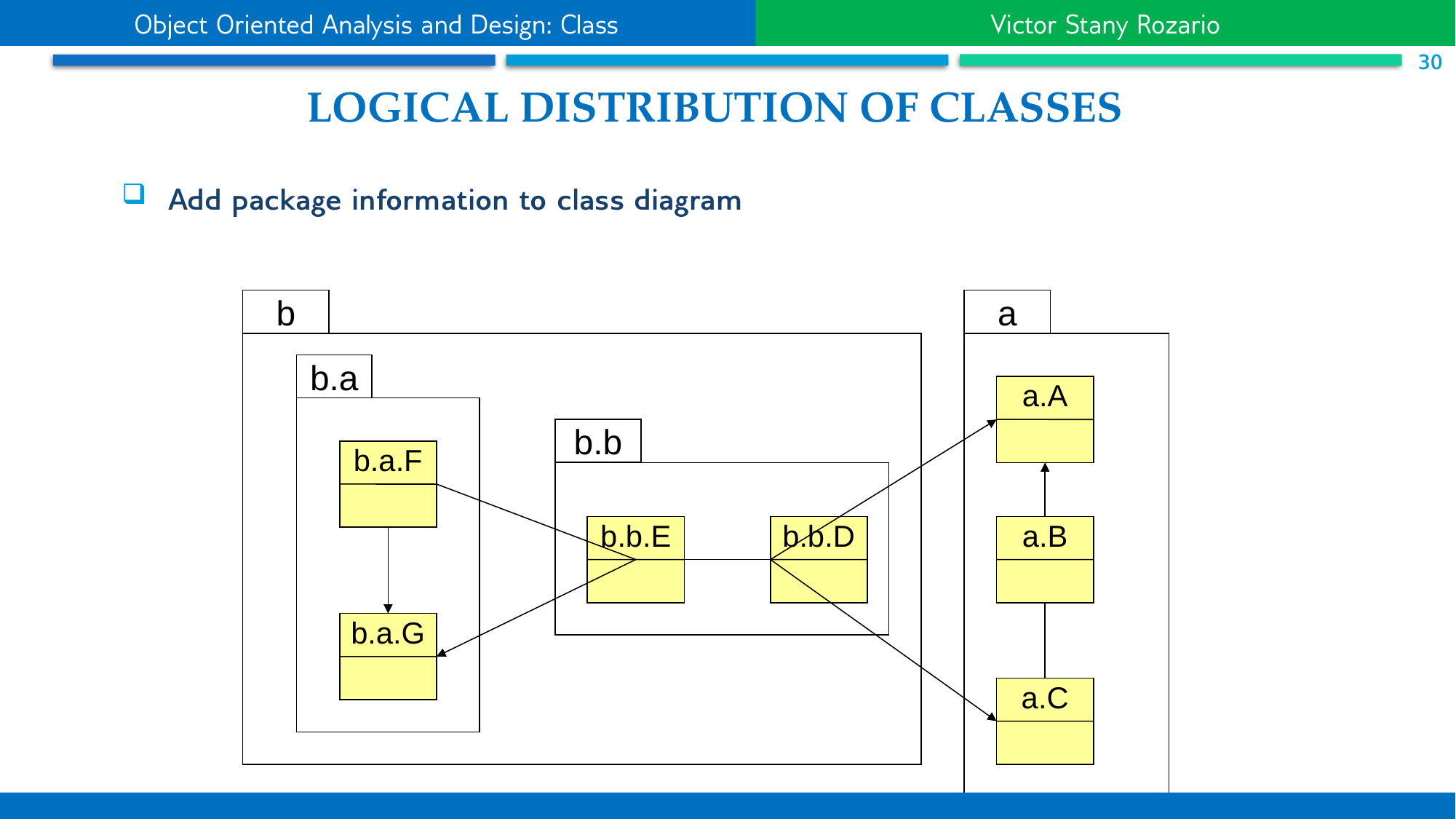

Object Oriented Analysis and Design: Class
Victor Stany Rozario
 S.30

Logical distribution of classes
 Add package information to class diagram
b
a

b.a
a.A

b.a.F

b.b.E

b.b.D

a.B

b.a.G

a.C

b.b